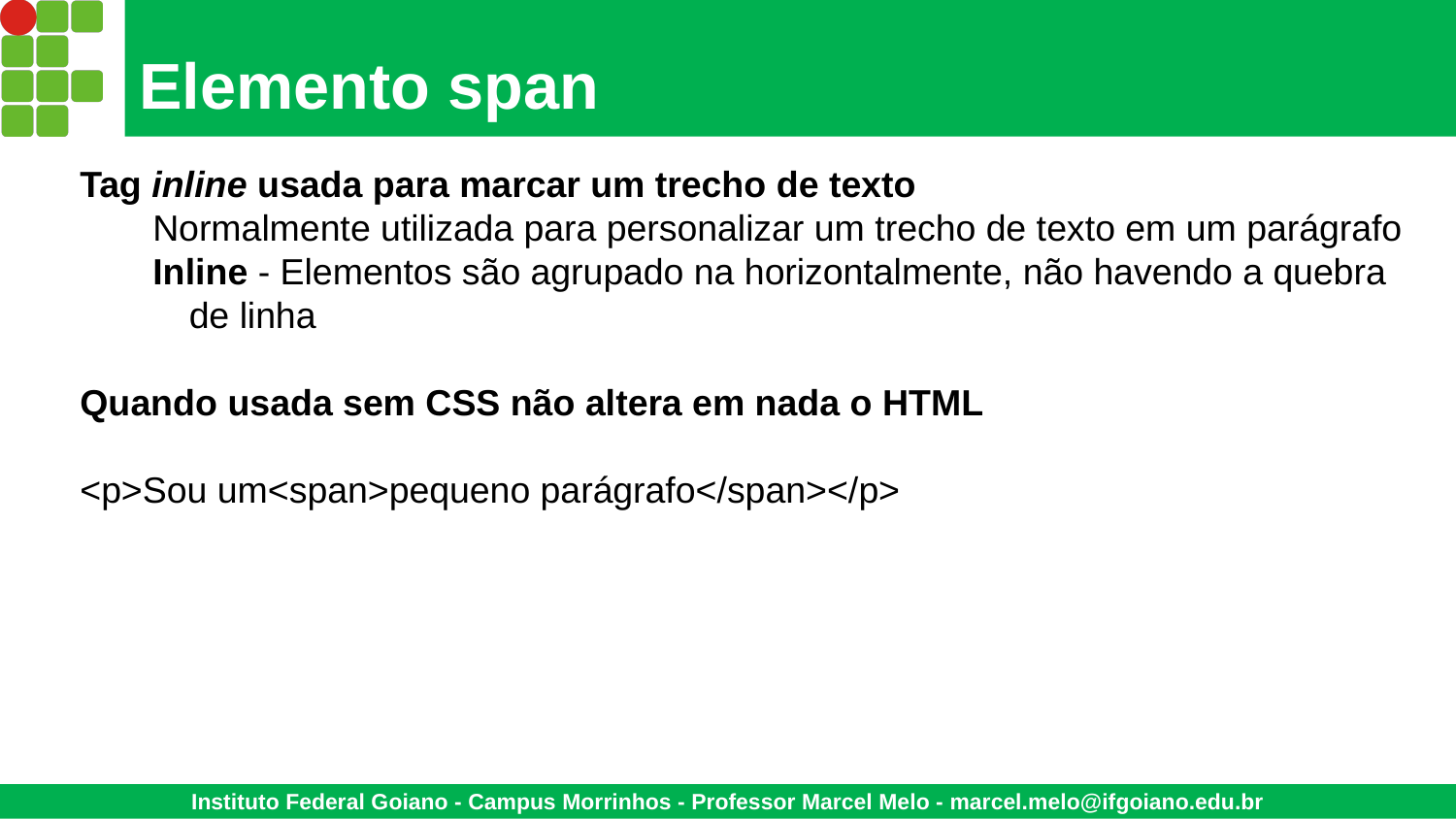

# Elemento span
Tag inline usada para marcar um trecho de texto
Normalmente utilizada para personalizar um trecho de texto em um parágrafo
Inline - Elementos são agrupado na horizontalmente, não havendo a quebra de linha

Quando usada sem CSS não altera em nada o HTML

<p>Sou um<span>pequeno parágrafo</span></p>